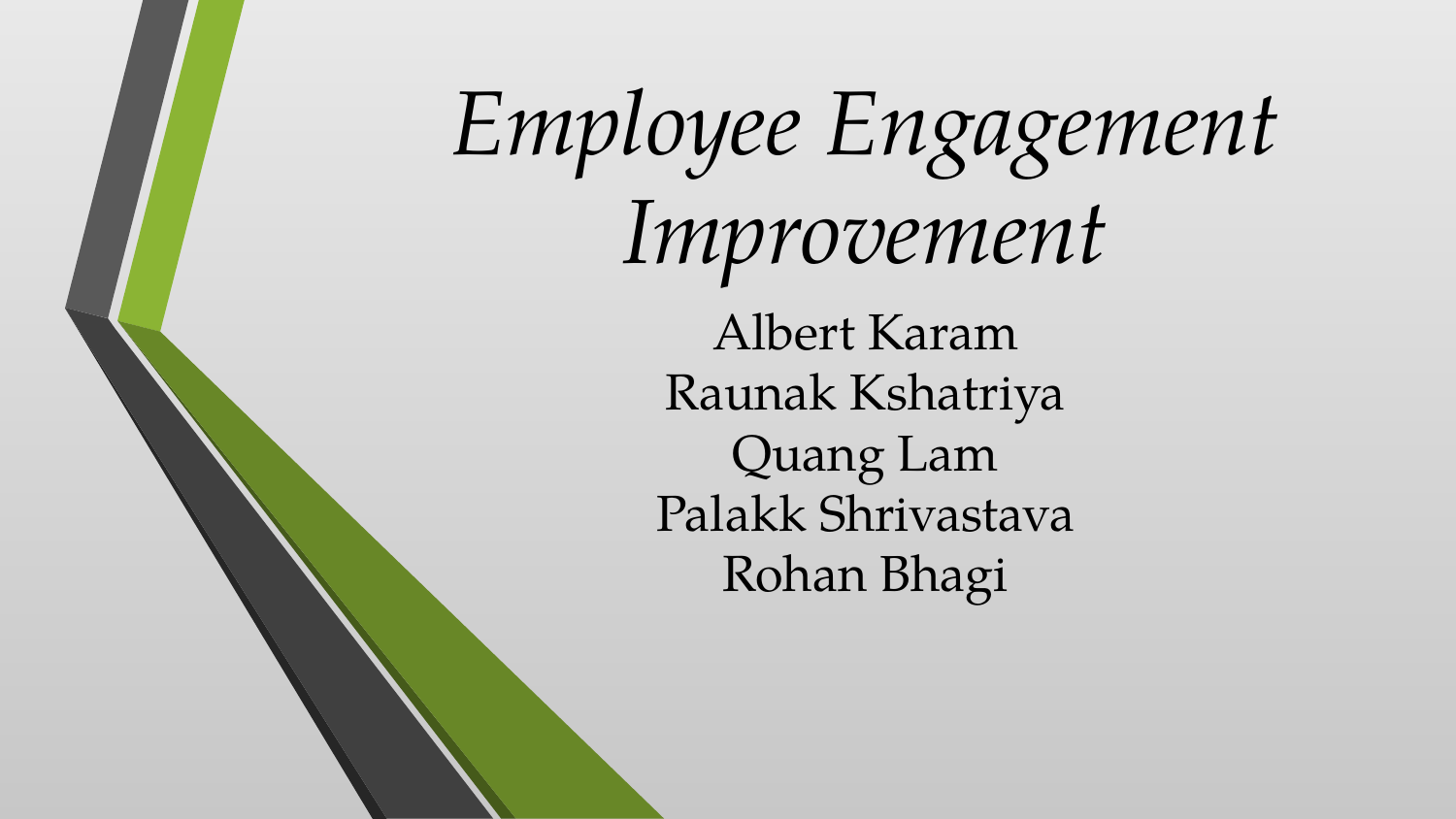

# Employee Engagement Improvement

Albert Karam
Raunak Kshatriya
Quang Lam
Palakk Shrivastava
Rohan Bhagi